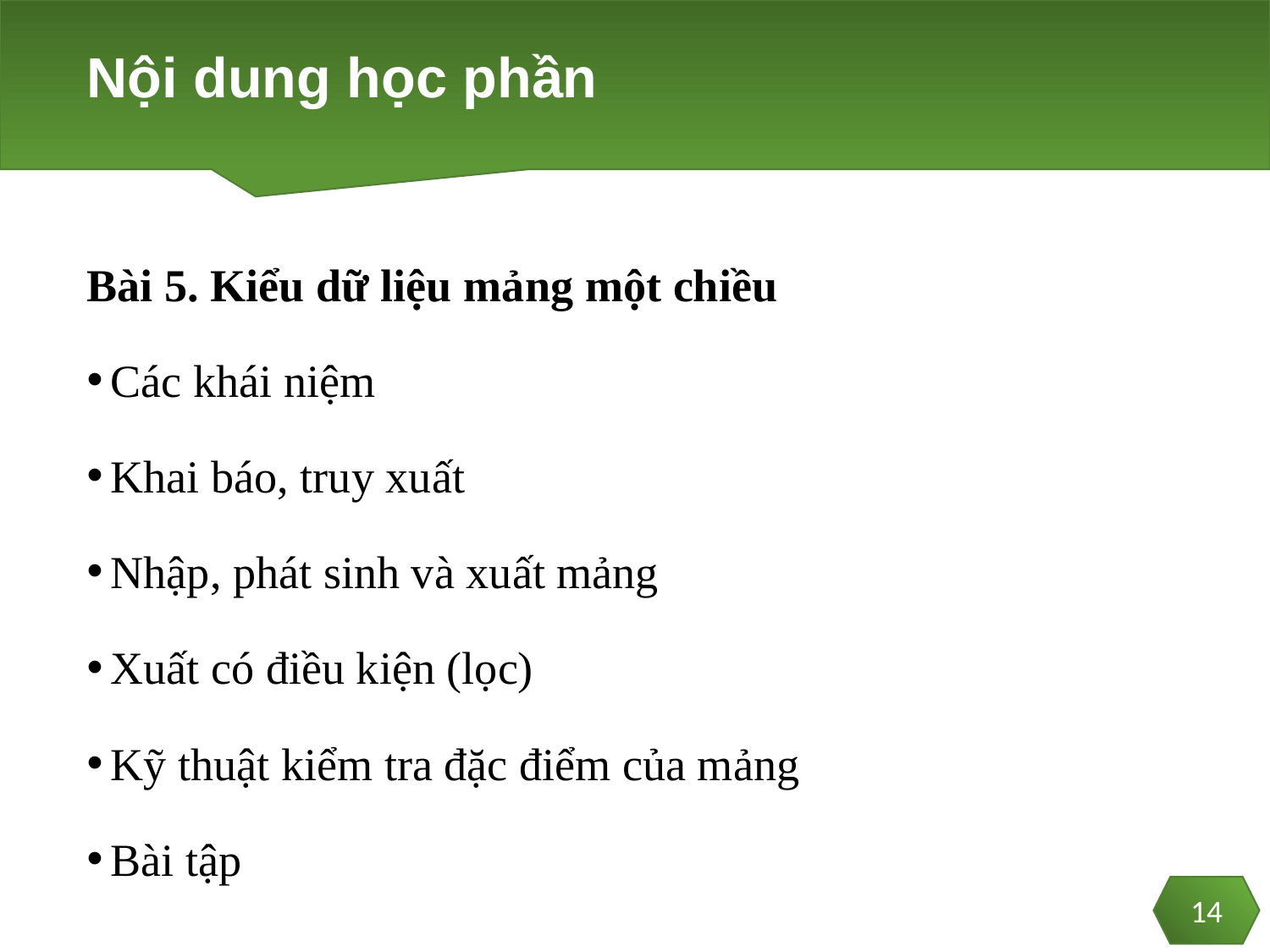

# Nội dung học phần
Bài 5. Kiểu dữ liệu mảng một chiều
Các khái niệm
Khai báo, truy xuất
Nhập, phát sinh và xuất mảng
Xuất có điều kiện (lọc)
Kỹ thuật kiểm tra đặc điểm của mảng
Bài tập